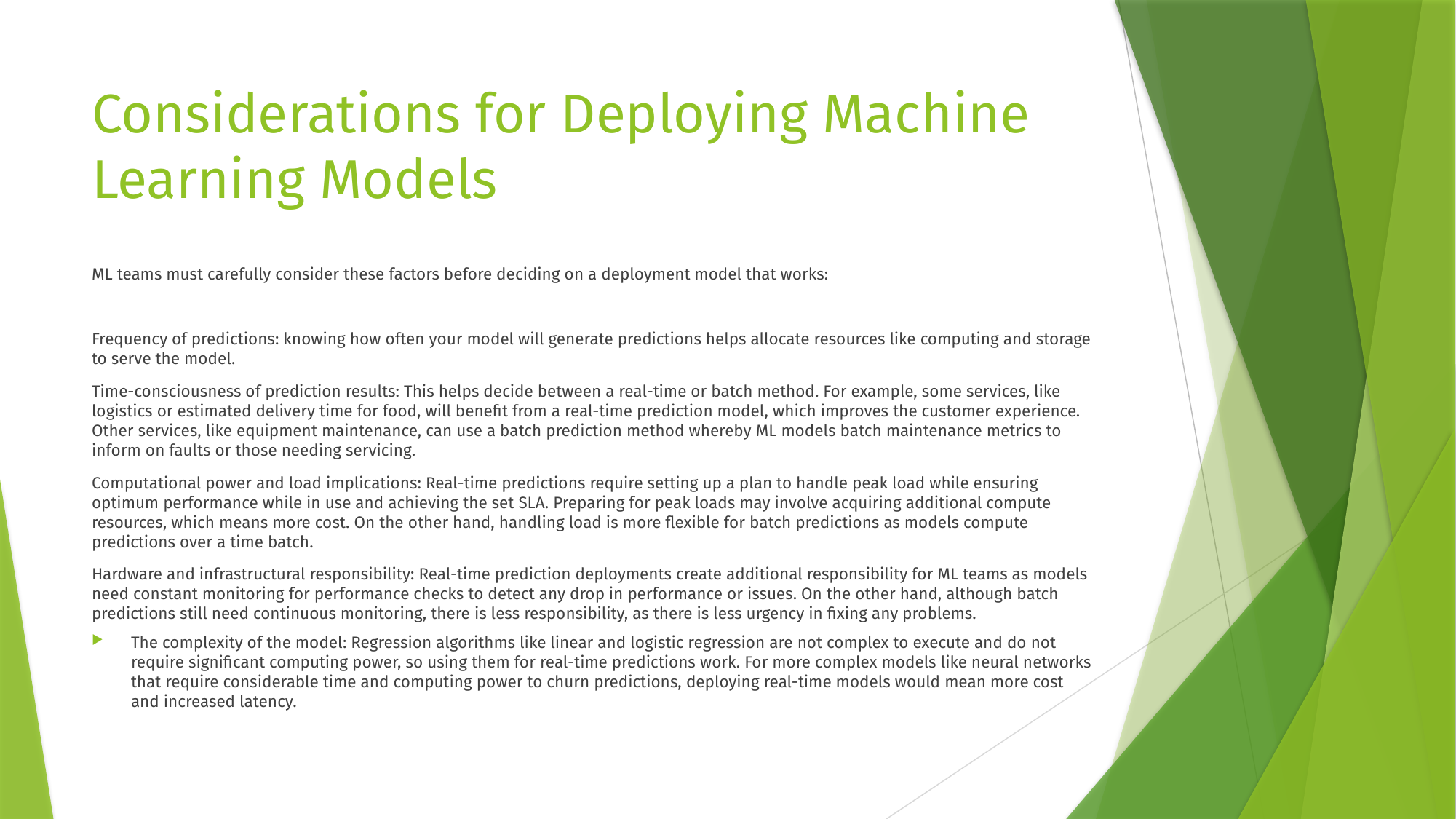

# Considerations for Deploying Machine Learning Models
ML teams must carefully consider these factors before deciding on a deployment model that works:

Frequency of predictions: knowing how often your model will generate predictions helps allocate resources like computing and storage to serve the model.
Time-consciousness of prediction results: This helps decide between a real-time or batch method. For example, some services, like logistics or estimated delivery time for food, will benefit from a real-time prediction model, which improves the customer experience. Other services, like equipment maintenance, can use a batch prediction method whereby ML models batch maintenance metrics to inform on faults or those needing servicing.
Computational power and load implications: Real-time predictions require setting up a plan to handle peak load while ensuring optimum performance while in use and achieving the set SLA. Preparing for peak loads may involve acquiring additional compute resources, which means more cost. On the other hand, handling load is more flexible for batch predictions as models compute predictions over a time batch.
Hardware and infrastructural responsibility: Real-time prediction deployments create additional responsibility for ML teams as models need constant monitoring for performance checks to detect any drop in performance or issues. On the other hand, although batch predictions still need continuous monitoring, there is less responsibility, as there is less urgency in fixing any problems.
The complexity of the model: Regression algorithms like linear and logistic regression are not complex to execute and do not require significant computing power, so using them for real-time predictions work. For more complex models like neural networks that require considerable time and computing power to churn predictions, deploying real-time models would mean more cost and increased latency.